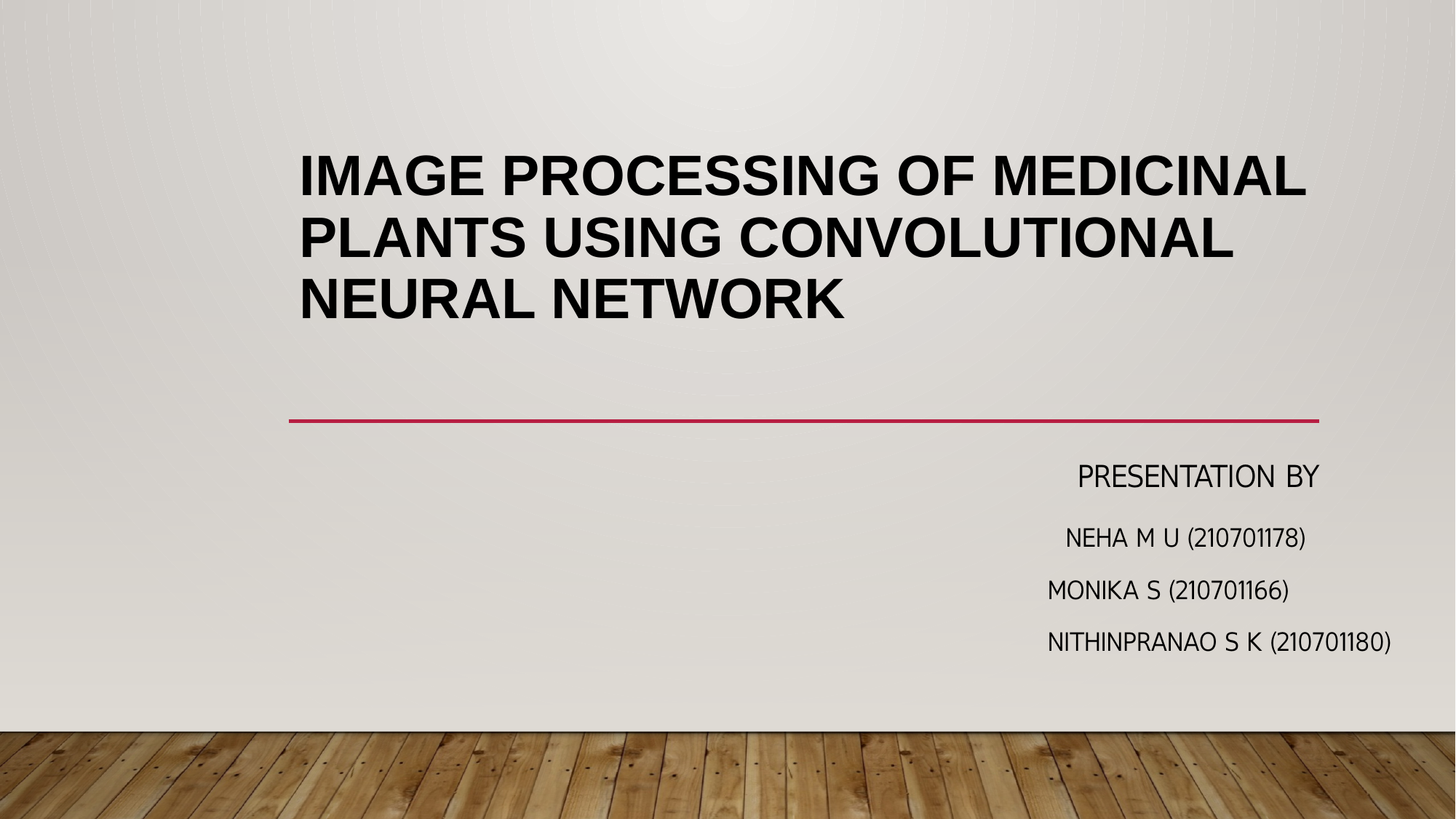

# IMAGE PROCESSING OF MEDICINAL PLANTS USING CONVOLUTIONAL NEURAL NETWORK
                                                                             Presentation by
                                                                                Neha m u (210701178)
                                                                                         Monika s (210701166)
                                                                                         Nithinpranao s k (210701180)